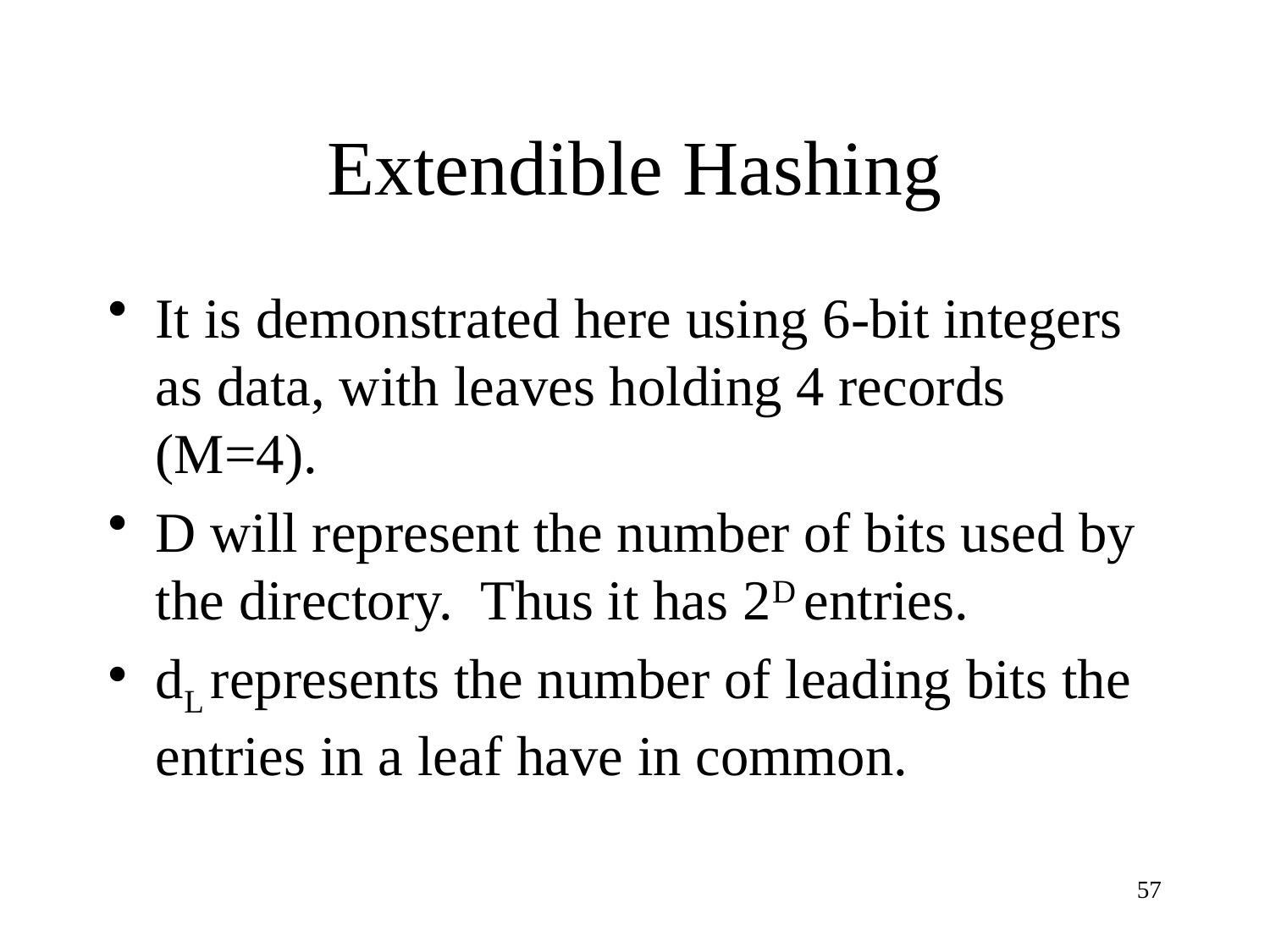

# Extendible Hashing
It is demonstrated here using 6-bit integers as data, with leaves holding 4 records (M=4).
D will represent the number of bits used by the directory.  Thus it has 2D entries.
dL represents the number of leading bits the entries in a leaf have in common.

57